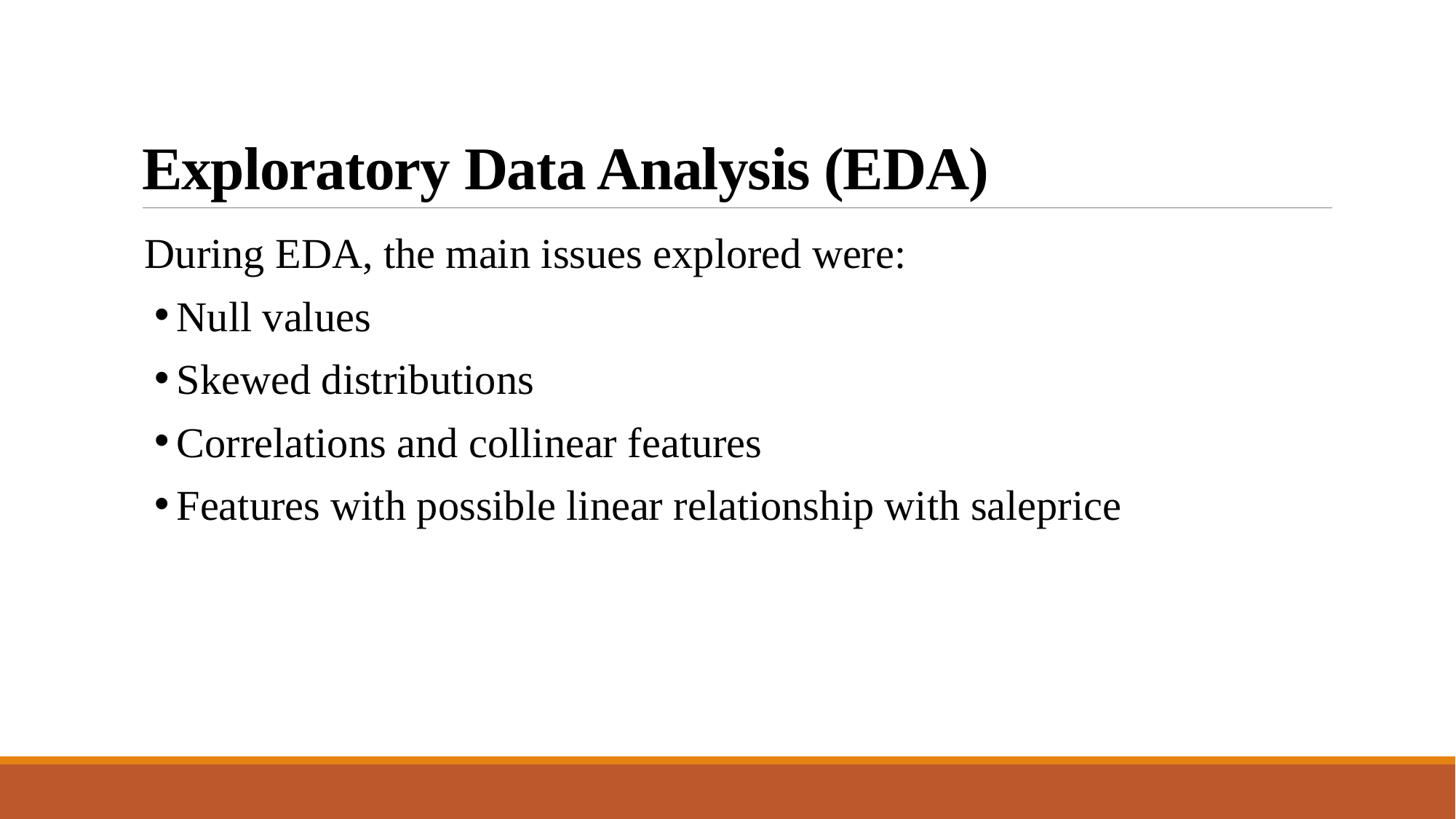

# Exploratory Data Analysis (EDA)
During EDA, the main issues explored were:
Null values
Skewed distributions
Correlations and collinear features
Features with possible linear relationship with saleprice